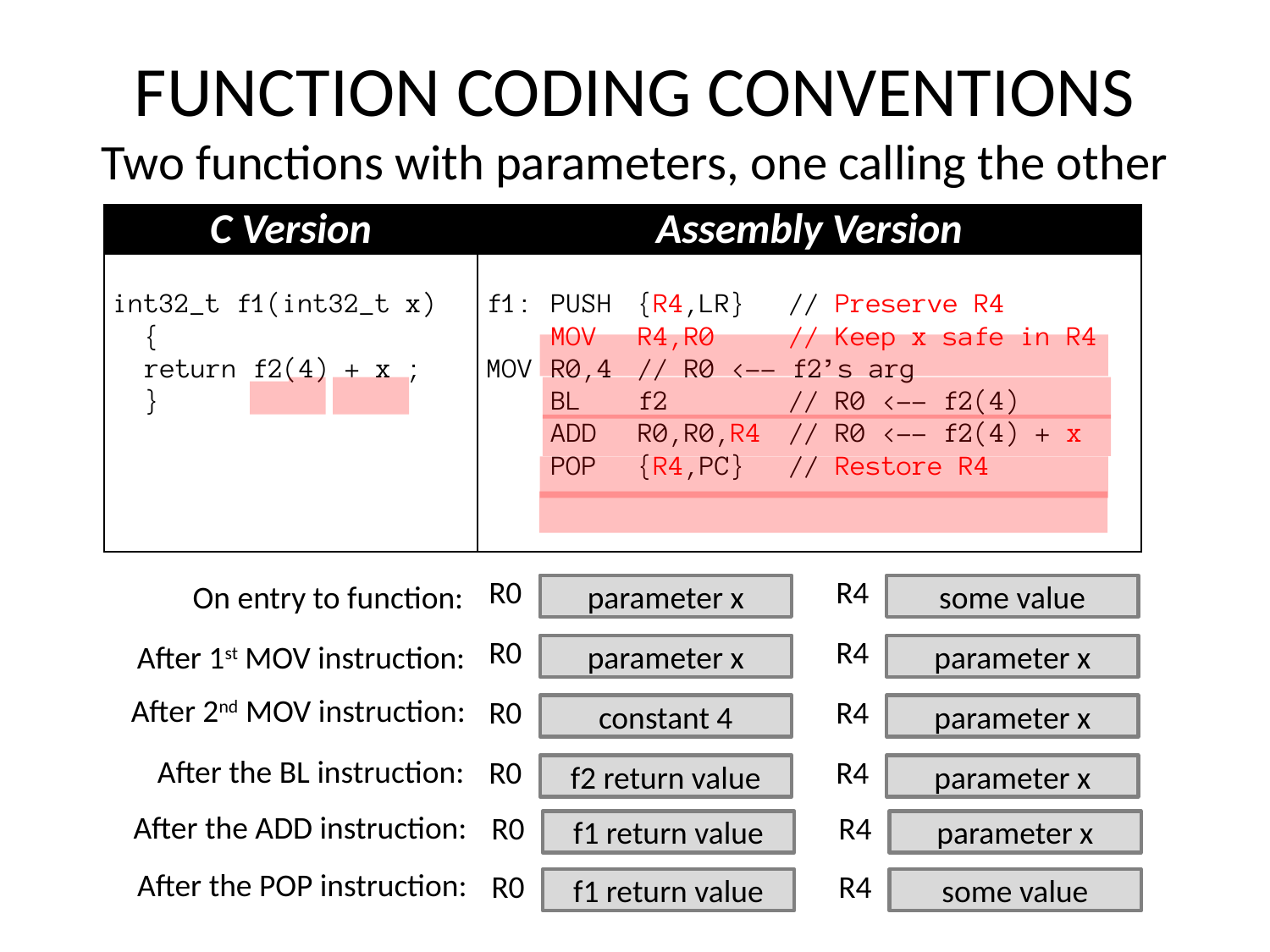

# FUNCTION CODING CONVENTIONS Two functions with parameters, one calling the other
| C Version | Assembly Version |
| --- | --- |
| int32\_t f1(int32\_t x) { return f2(4) + x ; } | f1: PUSH {R4,LR} // Preserve R4 MOV R4,R0 // Keep x safe in R4 MOV R0,4 // R0 <-- f2’s arg BL f2 // R0 <-- f2(4) ADD R0,R0,R4 // R0 <-- f2(4) + x POP {R4,PC} // Restore R4 |

R0
R4
parameter x
some value
On entry to function:
R0
R4
parameter x
parameter x
After 1st MOV instruction:
After 2nd MOV instruction:
R0
R4
constant 4
parameter x
After the BL instruction:
R0
R4
f2 return value
parameter x
After the ADD instruction:
R0
R4
f1 return value
parameter x
After the POP instruction:
R0
R4
f1 return value
some value